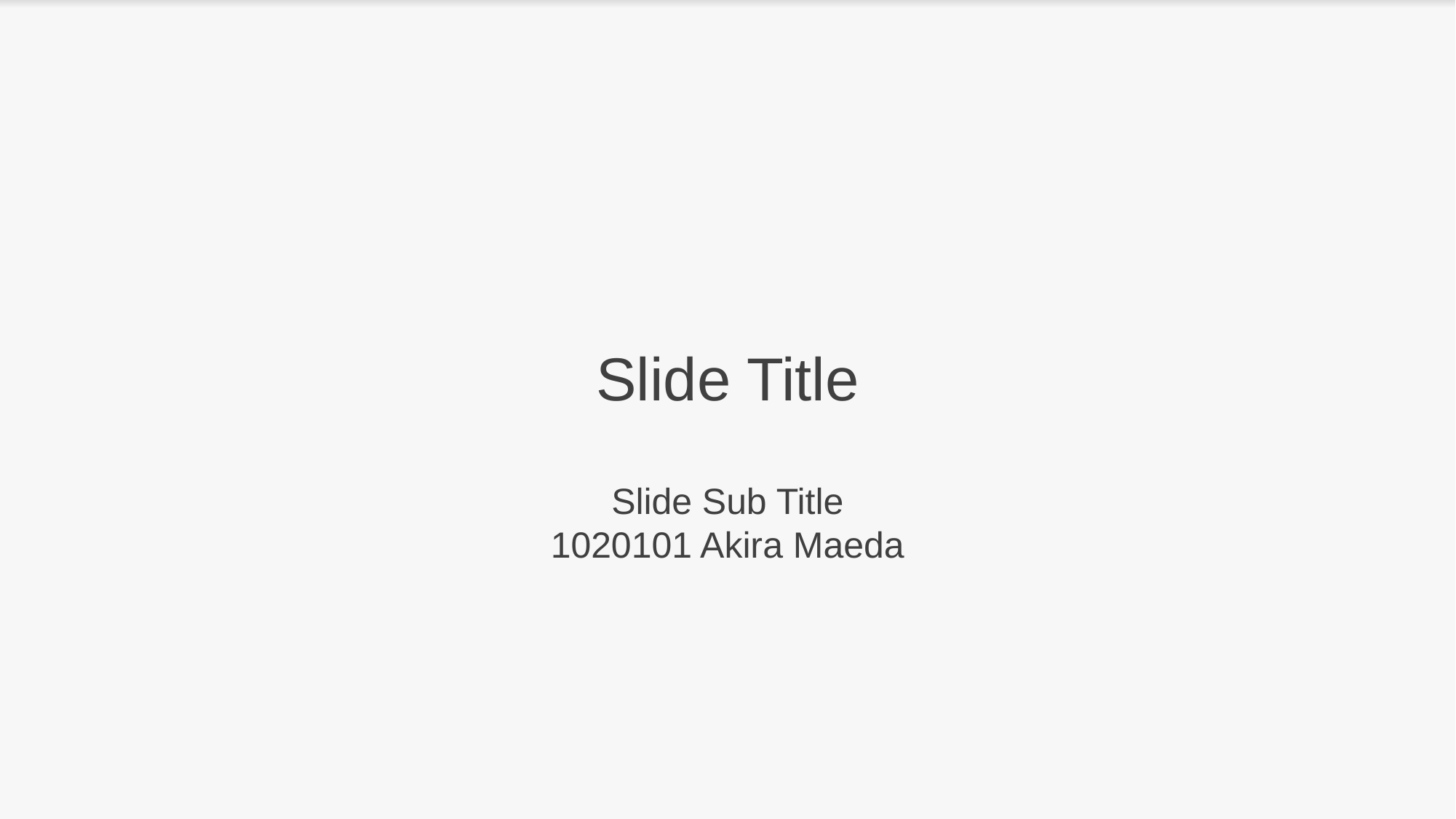

# Slide Title
Slide Sub Title
1020101 Akira Maeda